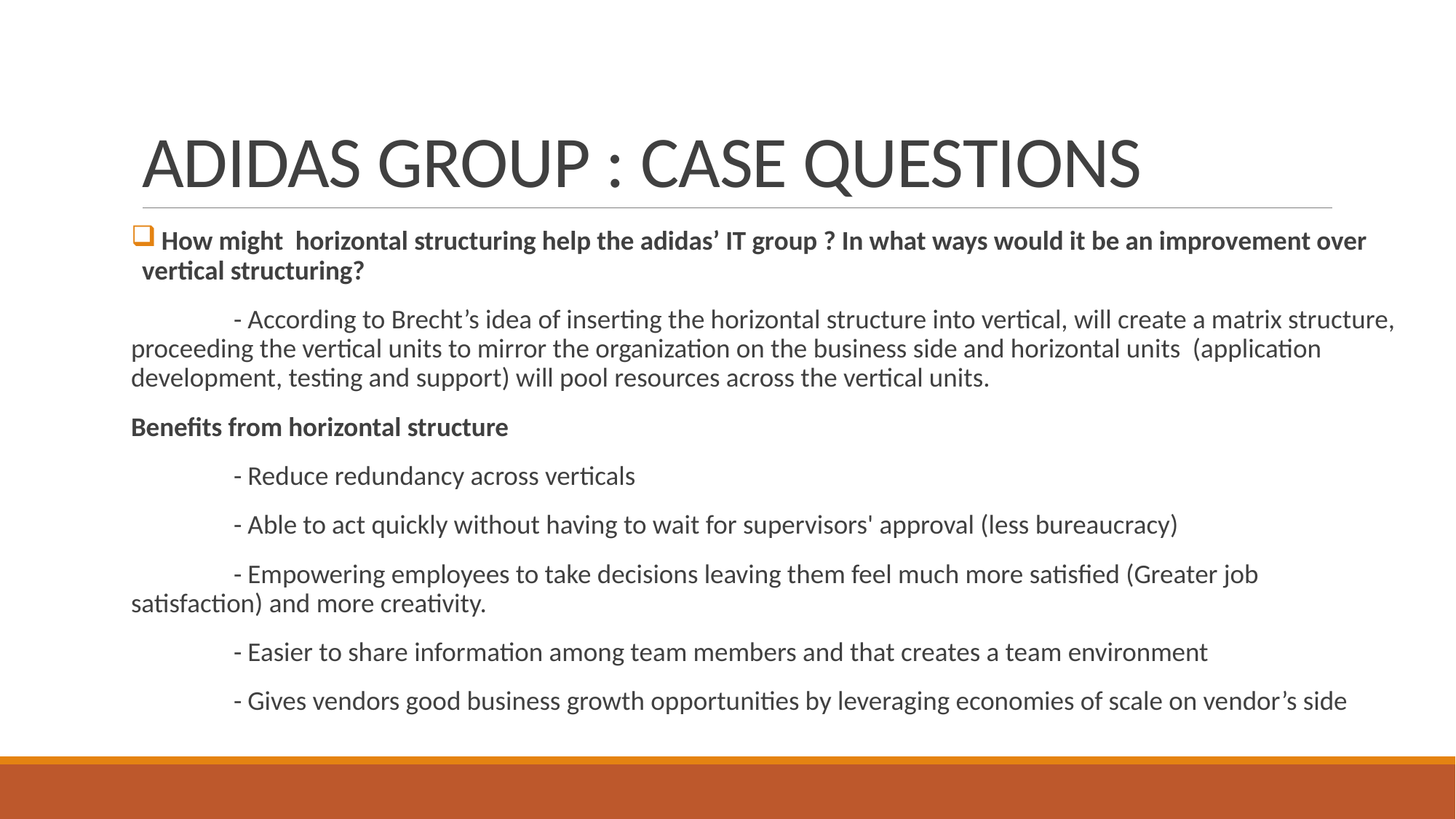

# ADIDAS GROUP : CASE QUESTIONS
 How might  horizontal structuring help the adidas’ IT group ? In what ways would it be an improvement over vertical structuring?
 	- According to Brecht’s idea of inserting the horizontal structure into vertical, will create a matrix structure, proceeding the vertical units to mirror the organization on the business side and horizontal units  (application development, testing and support) will pool resources across the vertical units.
Benefits from horizontal structure
	- Reduce redundancy across verticals
	- Able to act quickly without having to wait for supervisors' approval (less bureaucracy)
	- Empowering employees to take decisions leaving them feel much more satisfied (Greater job 	  satisfaction) and more creativity.
 	- Easier to share information among team members and that creates a team environment
	- Gives vendors good business growth opportunities by leveraging economies of scale on vendor’s side